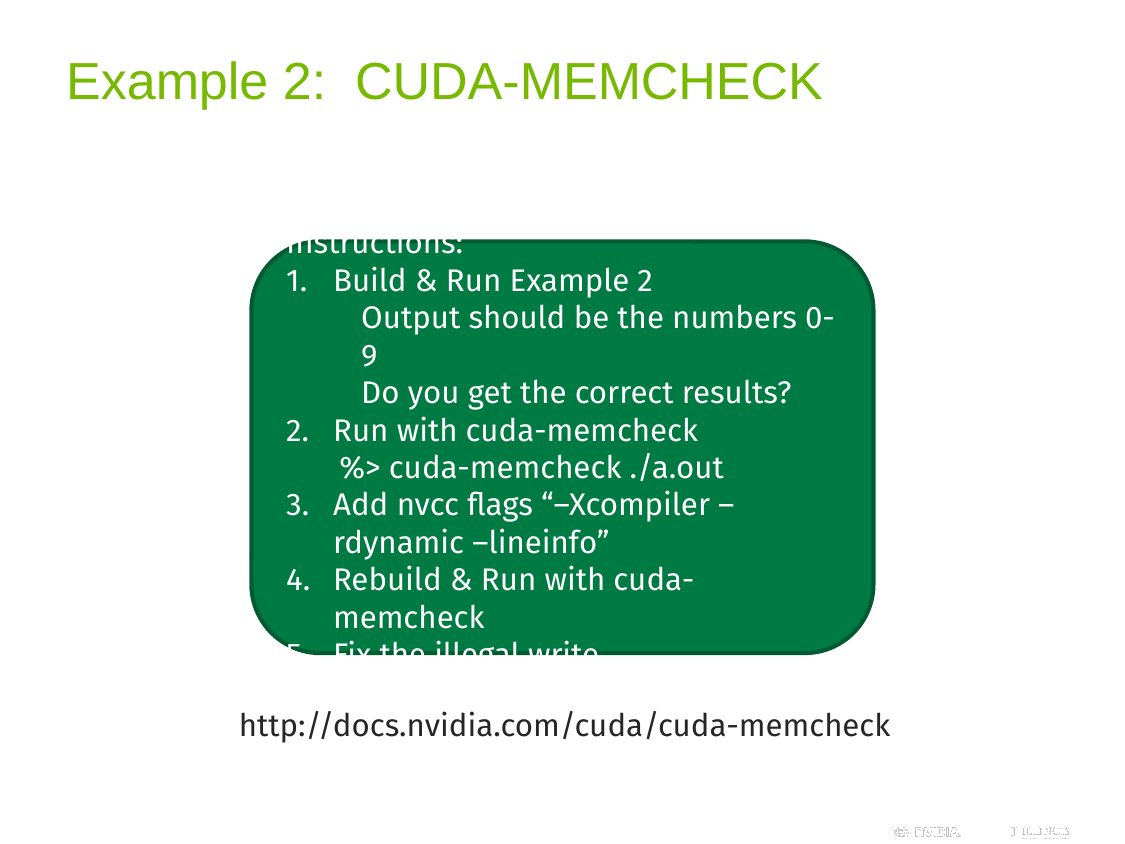

# Example 2:  CUDA-MEMCHECK

Instructions:
Build & Run Example 2
Output should be the numbers 0-9
Do you get the correct results?
Run with cuda-memcheck
%> cuda-memcheck ./a.out
Add nvcc flags “–Xcompiler –rdynamic –lineinfo”
Rebuild & Run with cuda-memcheck
Fix the illegal write
http://docs.nvidia.com/cuda/cuda-memcheck